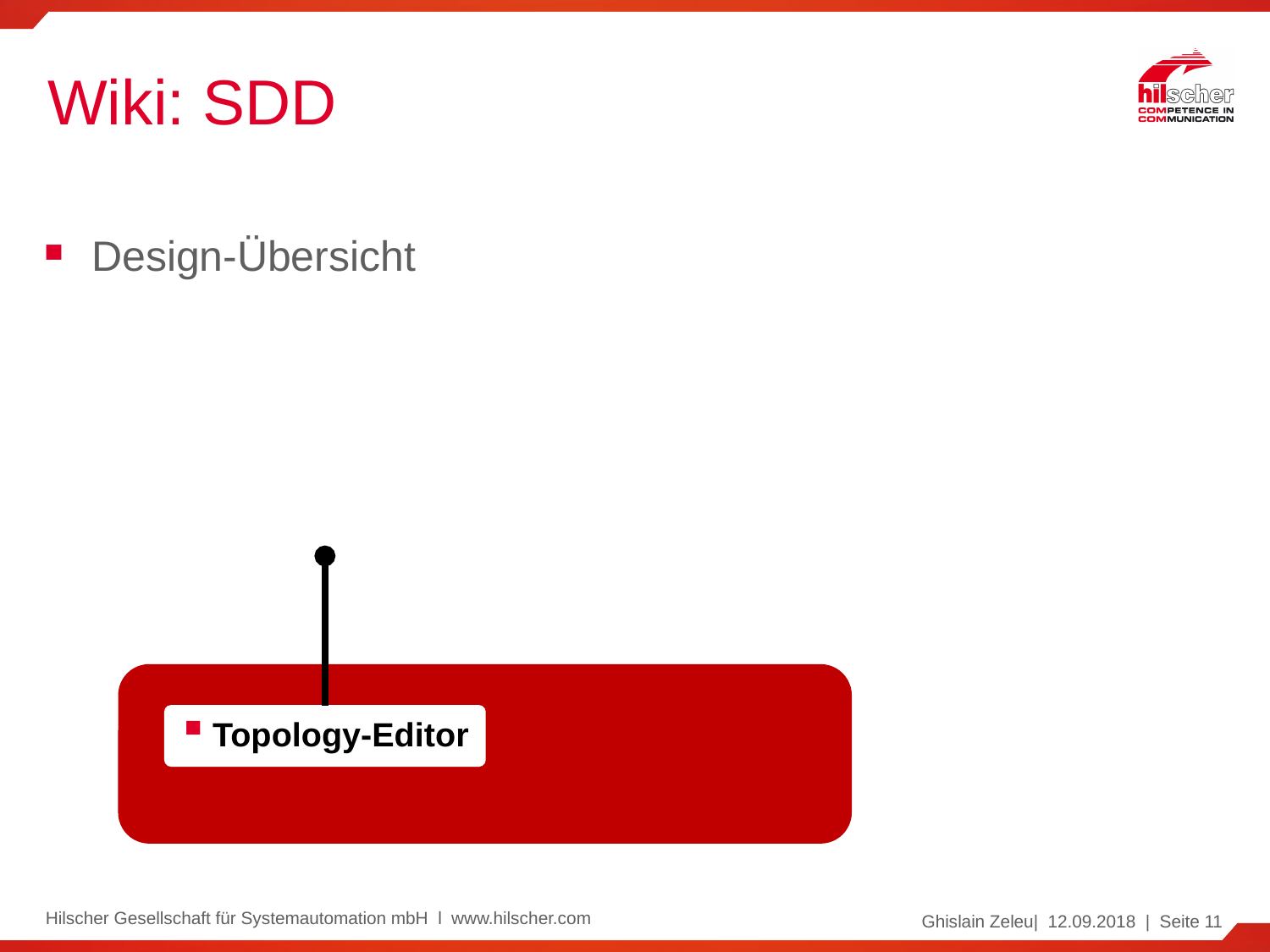

# Wiki: SDD
Design-Übersicht

Topology-Editor
Hilscher Gesellschaft für Systemautomation mbH  l  www.hilscher.com